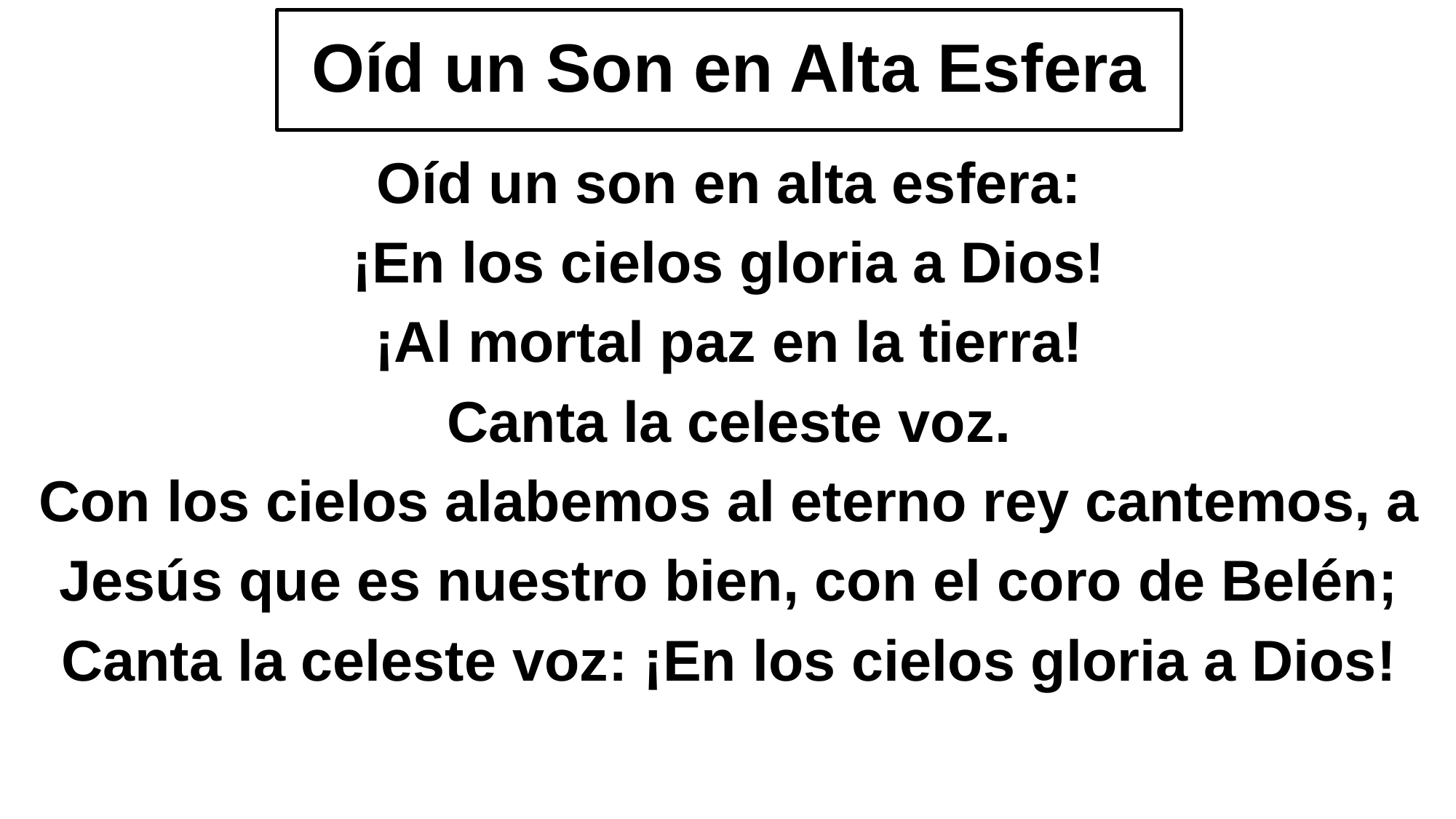

# Oíd un Son en Alta Esfera
Oíd un son en alta esfera:
¡En los cielos gloria a Dios!
¡Al mortal paz en la tierra!
Canta la celeste voz.
Con los cielos alabemos al eterno rey cantemos, a Jesús que es nuestro bien, con el coro de Belén; Canta la celeste voz: ¡En los cielos gloria a Dios!